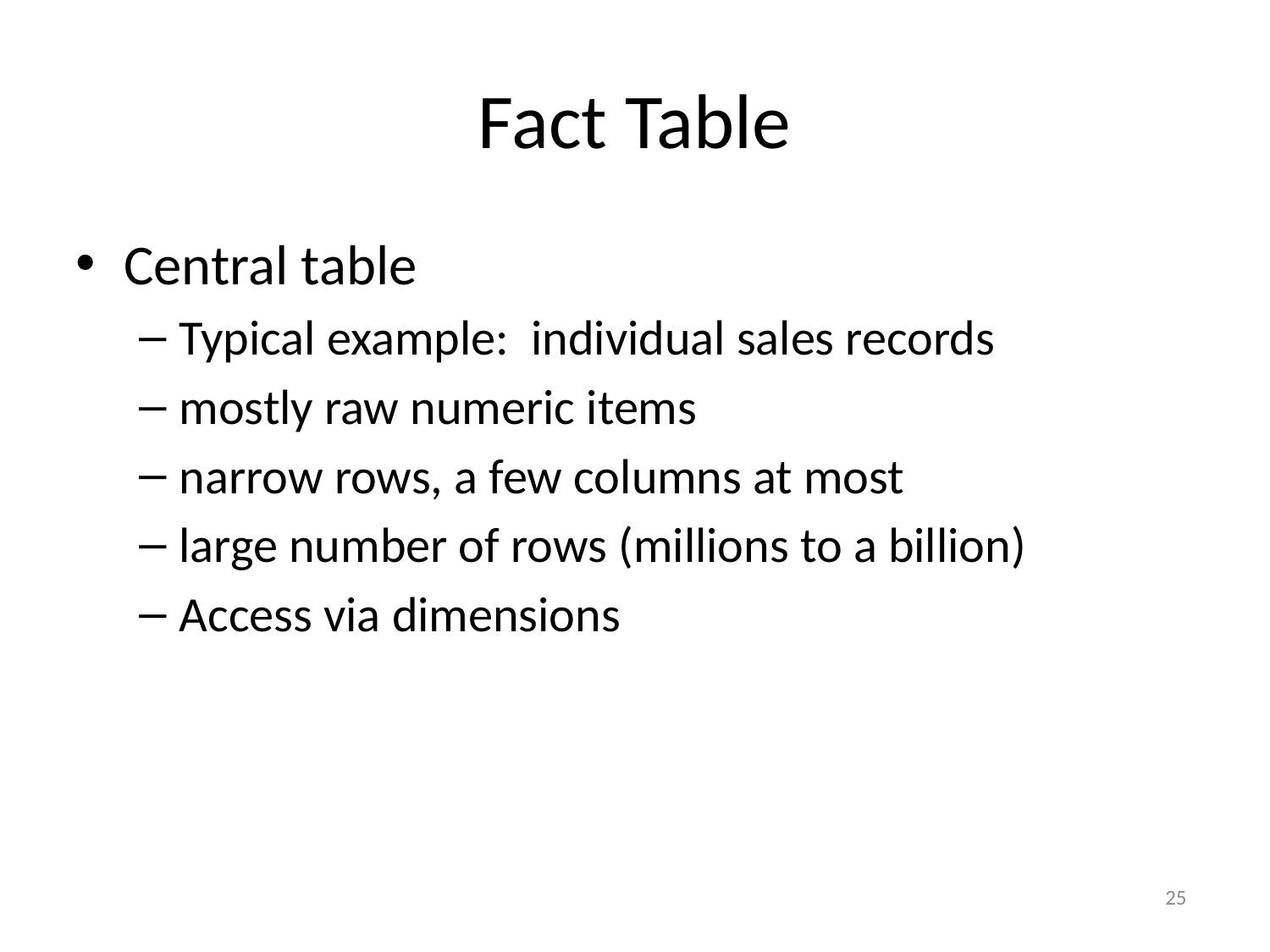

# Fact Table
Central table
Typical example:  individual sales records
mostly raw numeric items
narrow rows, a few columns at most
large number of rows (millions to a billion)
Access via dimensions

25